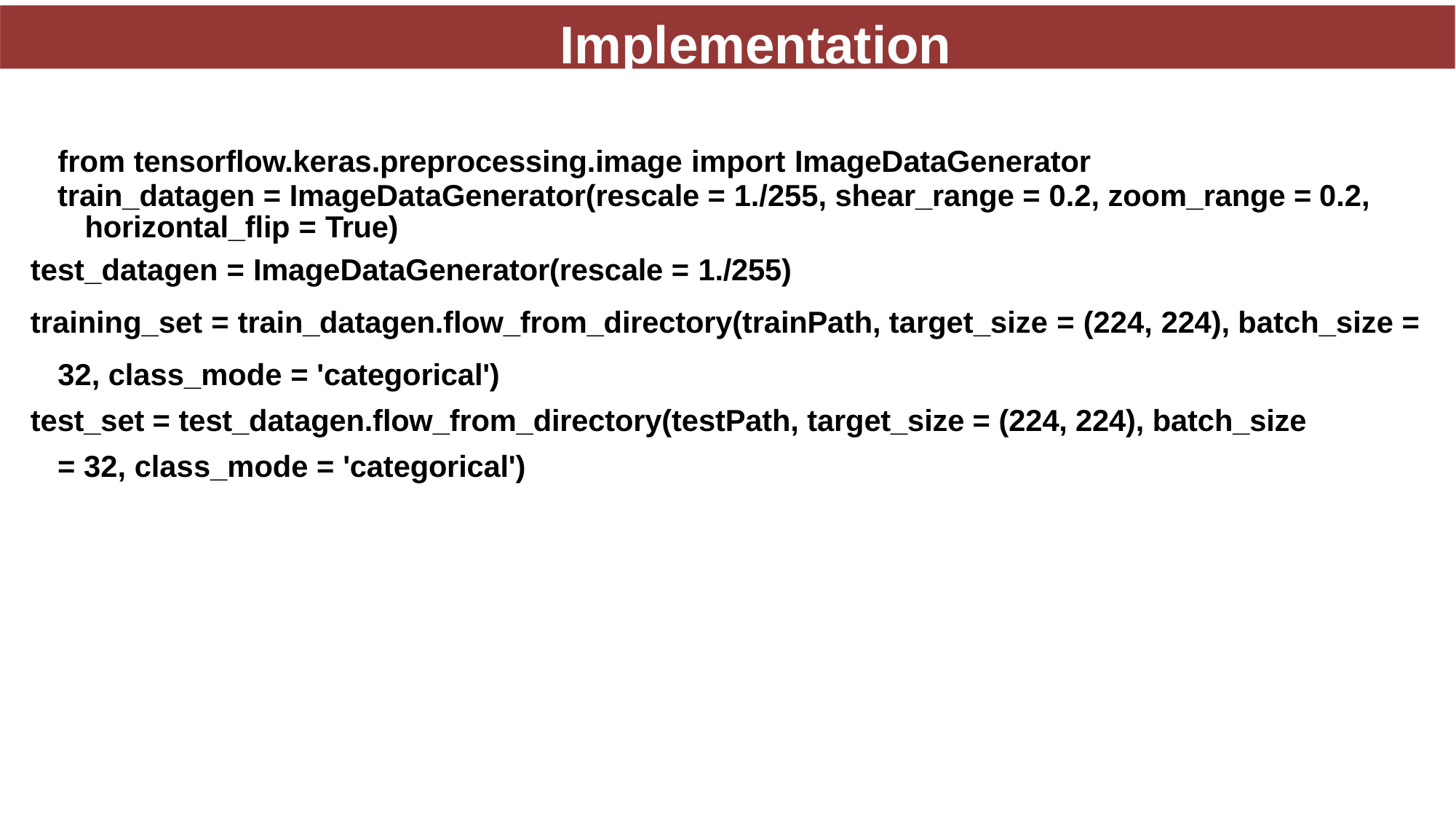

Implementation
from tensorflow.keras.preprocessing.image import ImageDataGenerator
train_datagen = ImageDataGenerator(rescale = 1./255, shear_range = 0.2, zoom_range = 0.2, horizontal_flip = True)
test_datagen = ImageDataGenerator(rescale = 1./255)
training_set = train_datagen.flow_from_directory(trainPath, target_size = (224, 224), batch_size = 32, class_mode = 'categorical')
test_set = test_datagen.flow_from_directory(testPath, target_size = (224, 224), batch_size
= 32, class_mode = 'categorical')